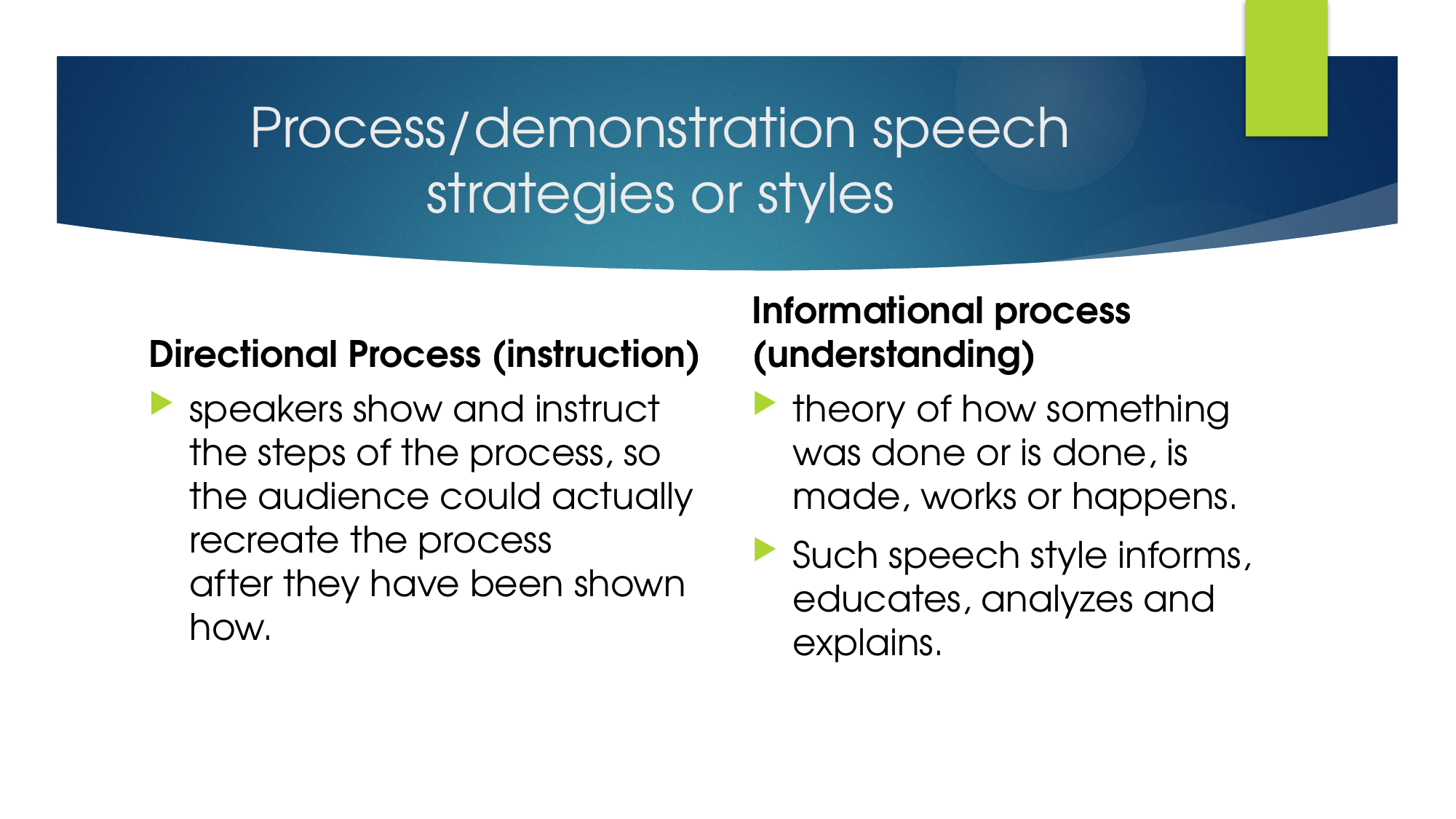

# Process/demonstration speech strategies or styles
Directional Process (instruction)
Informational process (understanding)
speakers show and instruct the steps of the process, so
the audience could actually recreate the process
after they have been shown how.
theory of how something was done or is done, is made, works or happens.
Such speech style informs, educates, analyzes and explains.